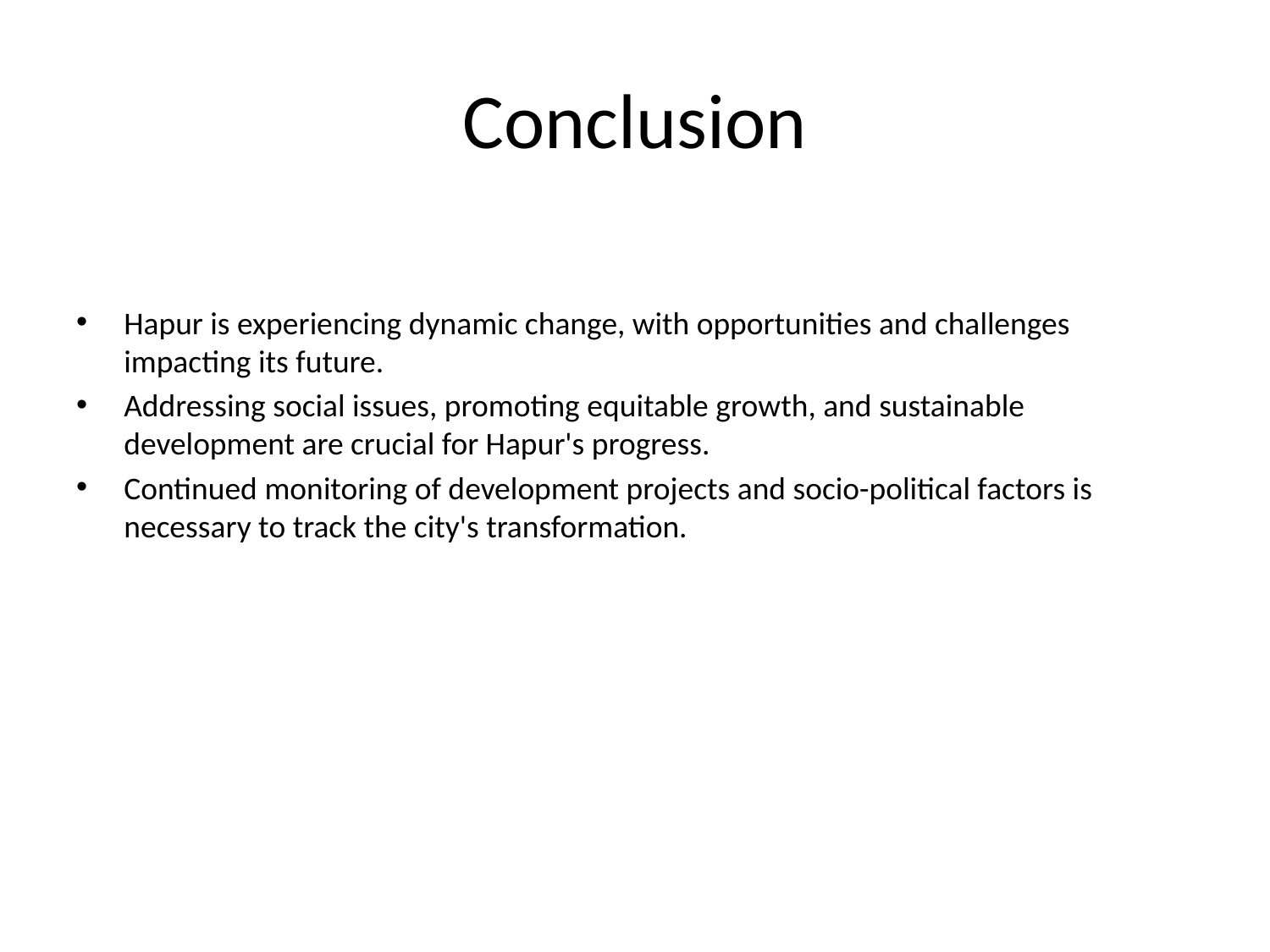

# Conclusion

Hapur is experiencing dynamic change, with opportunities and challenges impacting its future.
Addressing social issues, promoting equitable growth, and sustainable development are crucial for Hapur's progress.
Continued monitoring of development projects and socio-political factors is necessary to track the city's transformation.